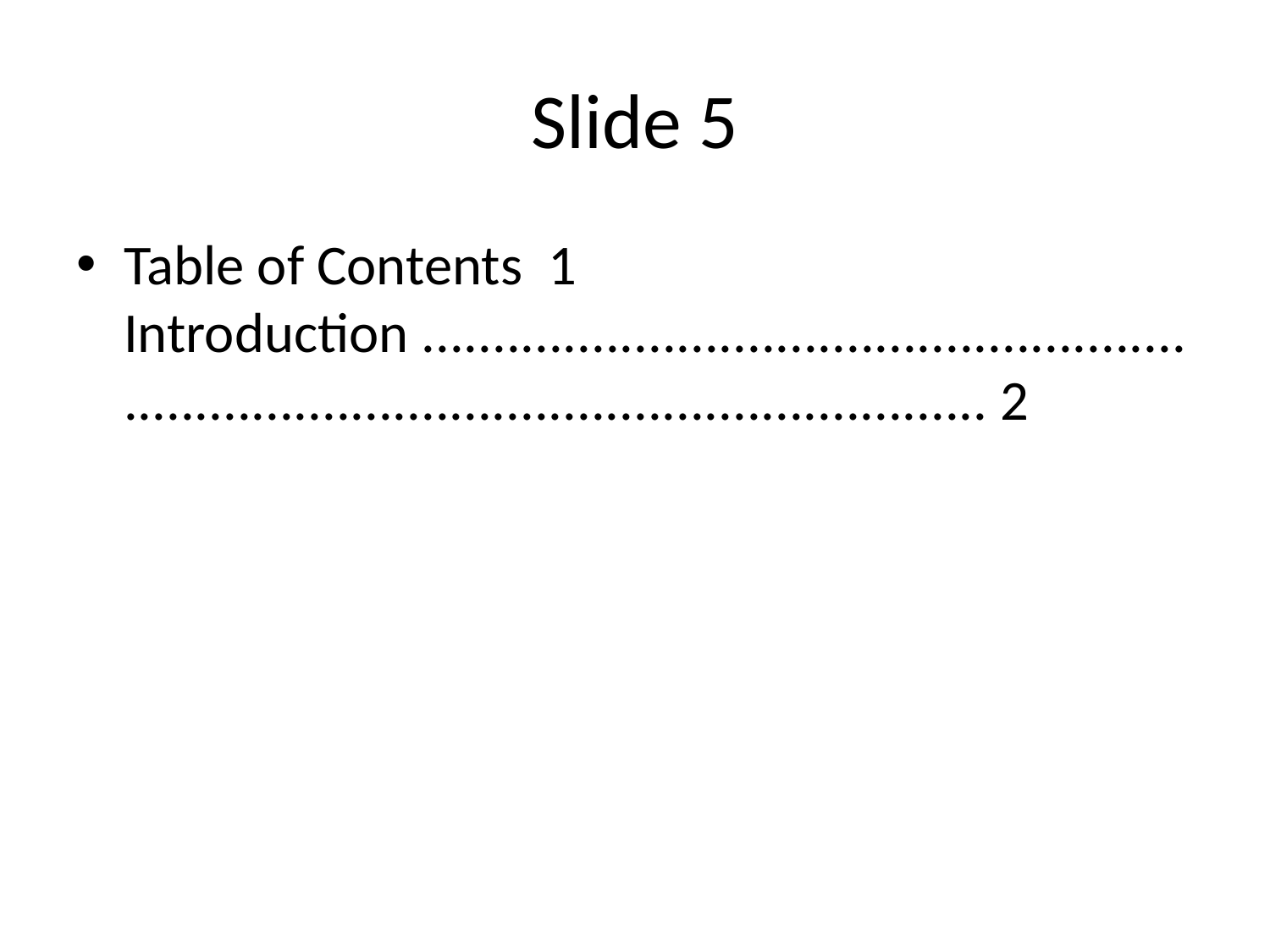

# Slide 5
Table of Contents  1 Introduction ................................................................................................................... 2